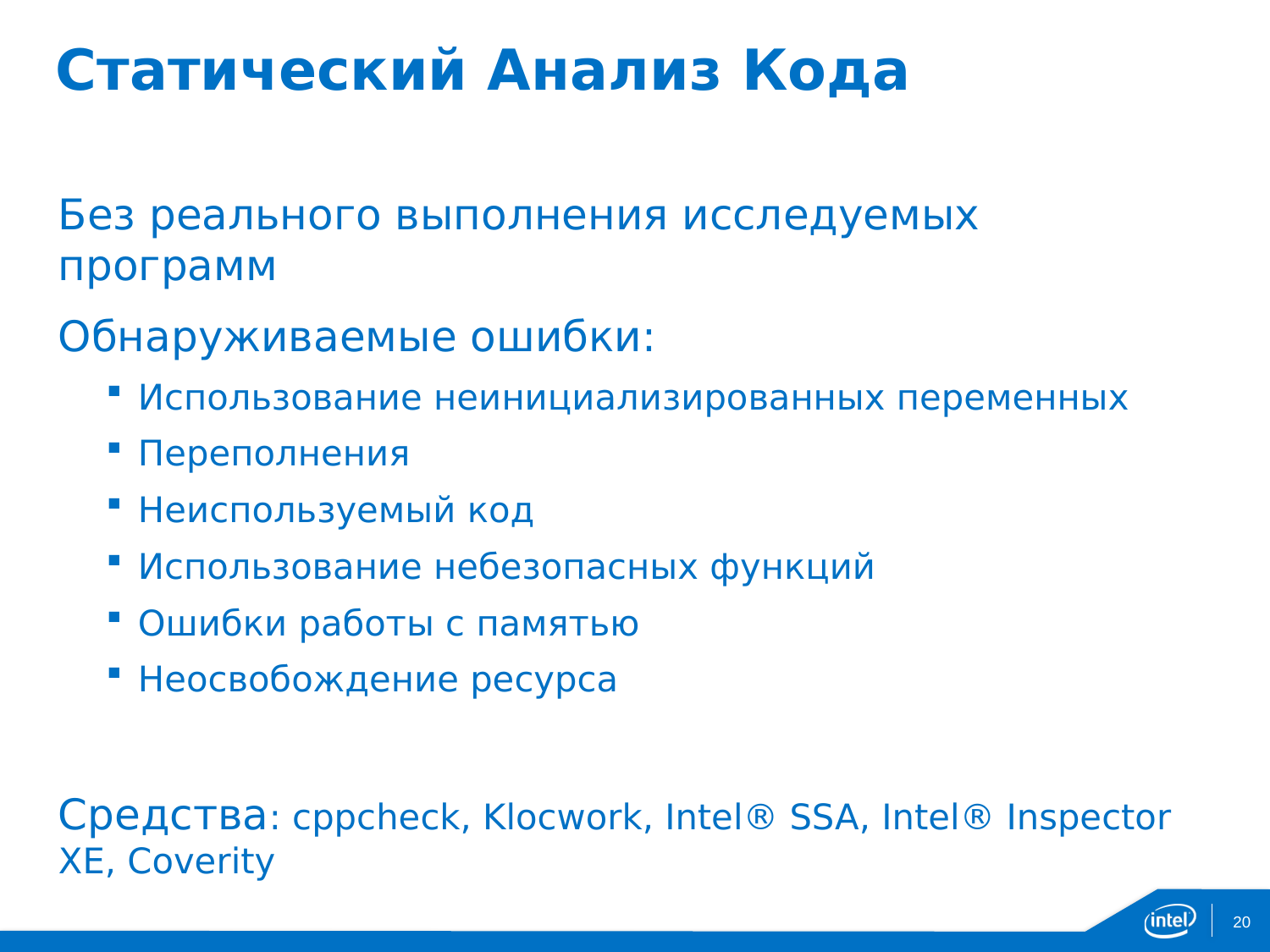

# Статический Анализ Кода

Без реального выполнения исследуемых программ
Обнаруживаемые ошибки:
Использование неинициализированных переменных
Переполнения
Неиспользуемый код
Использование небезопасных функций
Ошибки работы с памятью
Неосвобождение ресурса

Средства: cppcheck, Klocwork, Intel® SSA, Intel® Inspector XE, Coverity
20